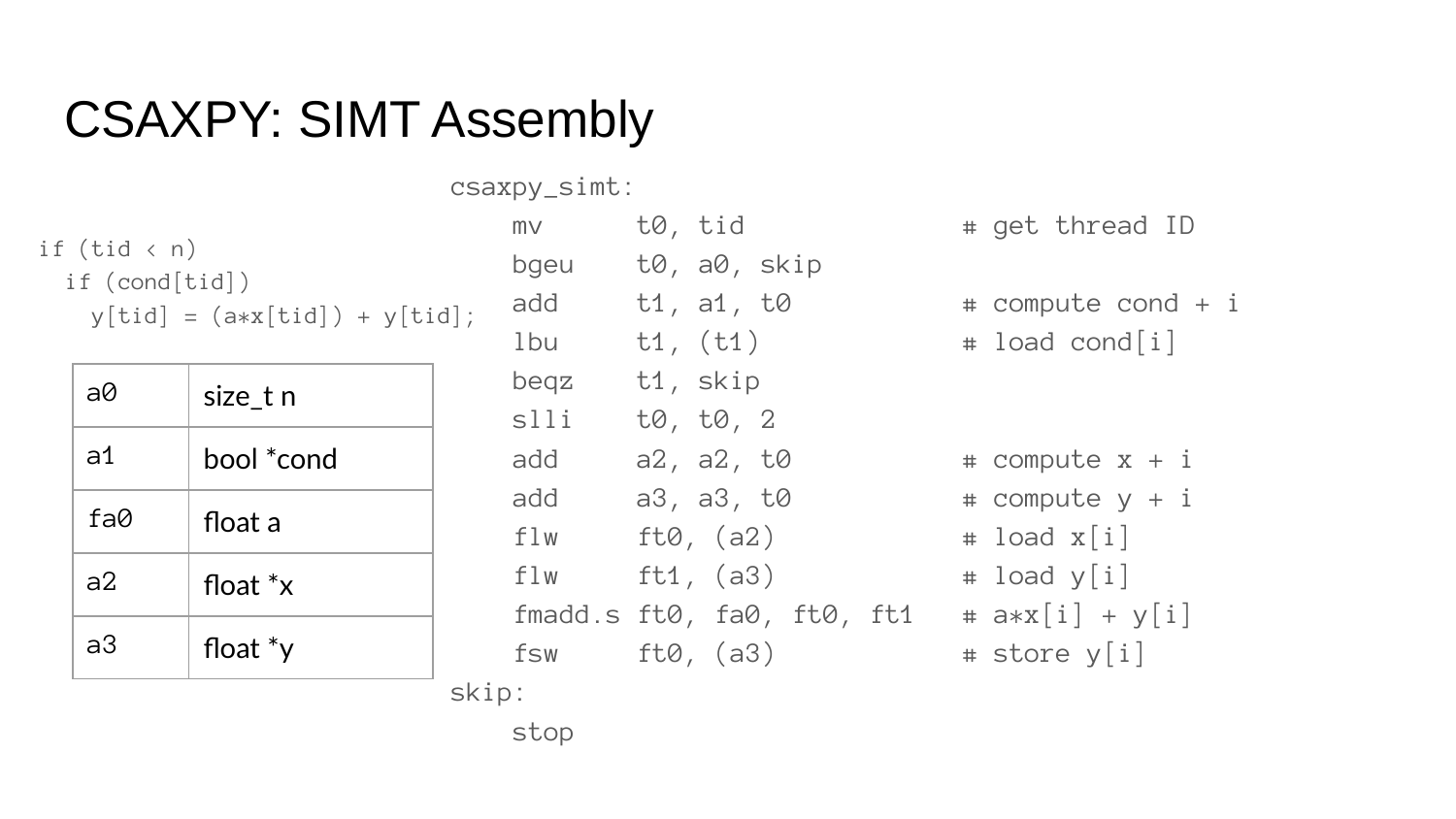

# CSAXPY: SIMT Assembly
csaxpy_simt:
    mv      t0, tid              # get thread ID
    bgeu    t0, a0, skip
    add     t1, a1, t0           # compute cond + i
    lbu     t1, (t1)             # load cond[i]
    beqz    t1, skip
    slli    t0, t0, 2
    add     a2, a2, t0           # compute x + i
    add     a3, a3, t0           # compute y + i
    flw     ft0, (a2)            # load x[i]
    flw     ft1, (a3)            # load y[i]
    fmadd.s ft0, fa0, ft0, ft1   # a*x[i] + y[i]
    fsw     ft0, (a3)            # store y[i]
skip:
    stop
if (tid < n)
  if (cond[tid])
    y[tid] = (a*x[tid]) + y[tid];
| a0 | size\_t n |
| --- | --- |
| a1 | bool \*cond |
| fa0 | float a |
| a2 | float \*x |
| a3 | float \*y |